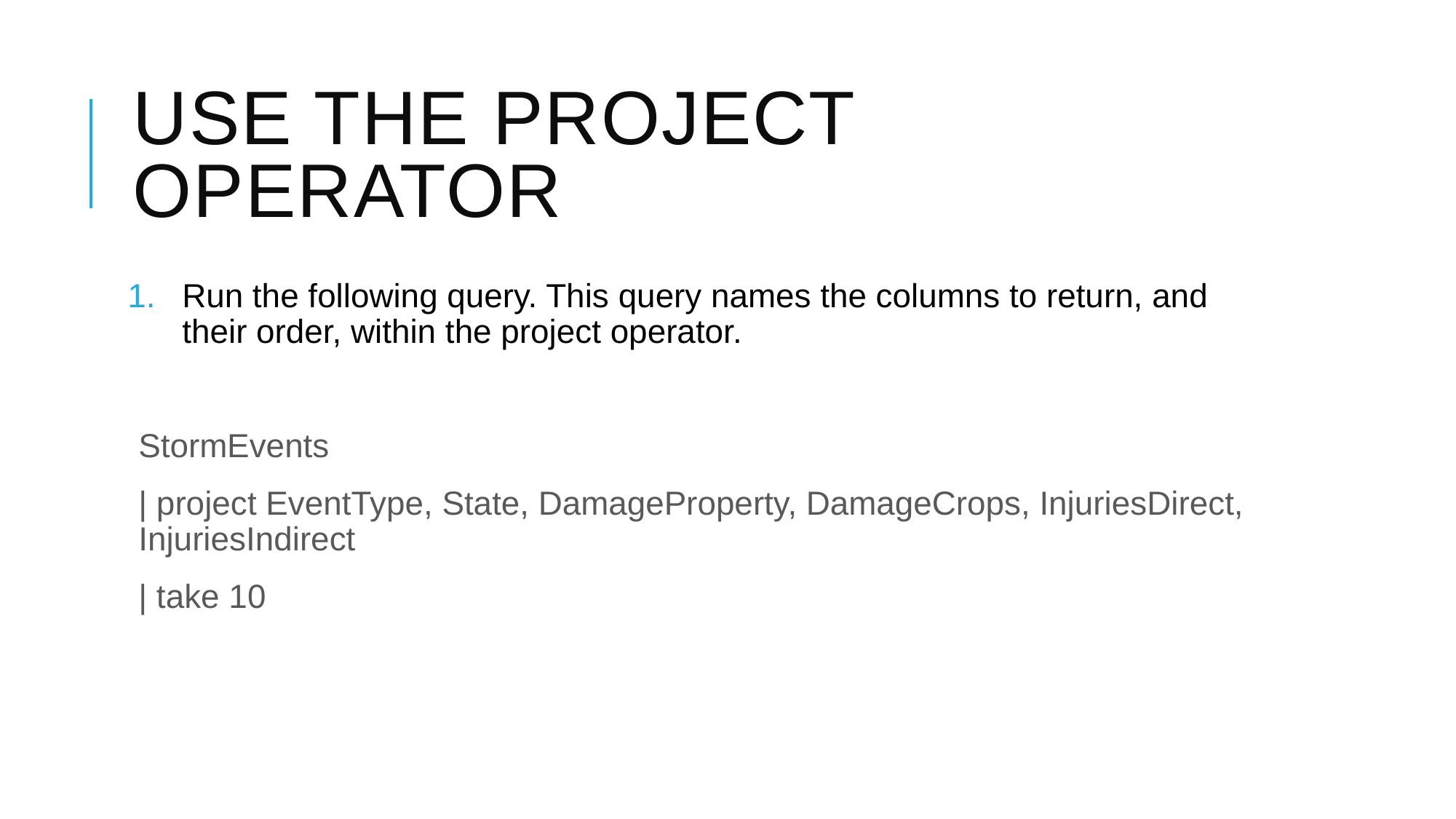

# Use the project operator
Run the following query. This query names the columns to return, and their order, within the project operator.

StormEvents
| project EventType, State, DamageProperty, DamageCrops, InjuriesDirect, InjuriesIndirect
| take 10